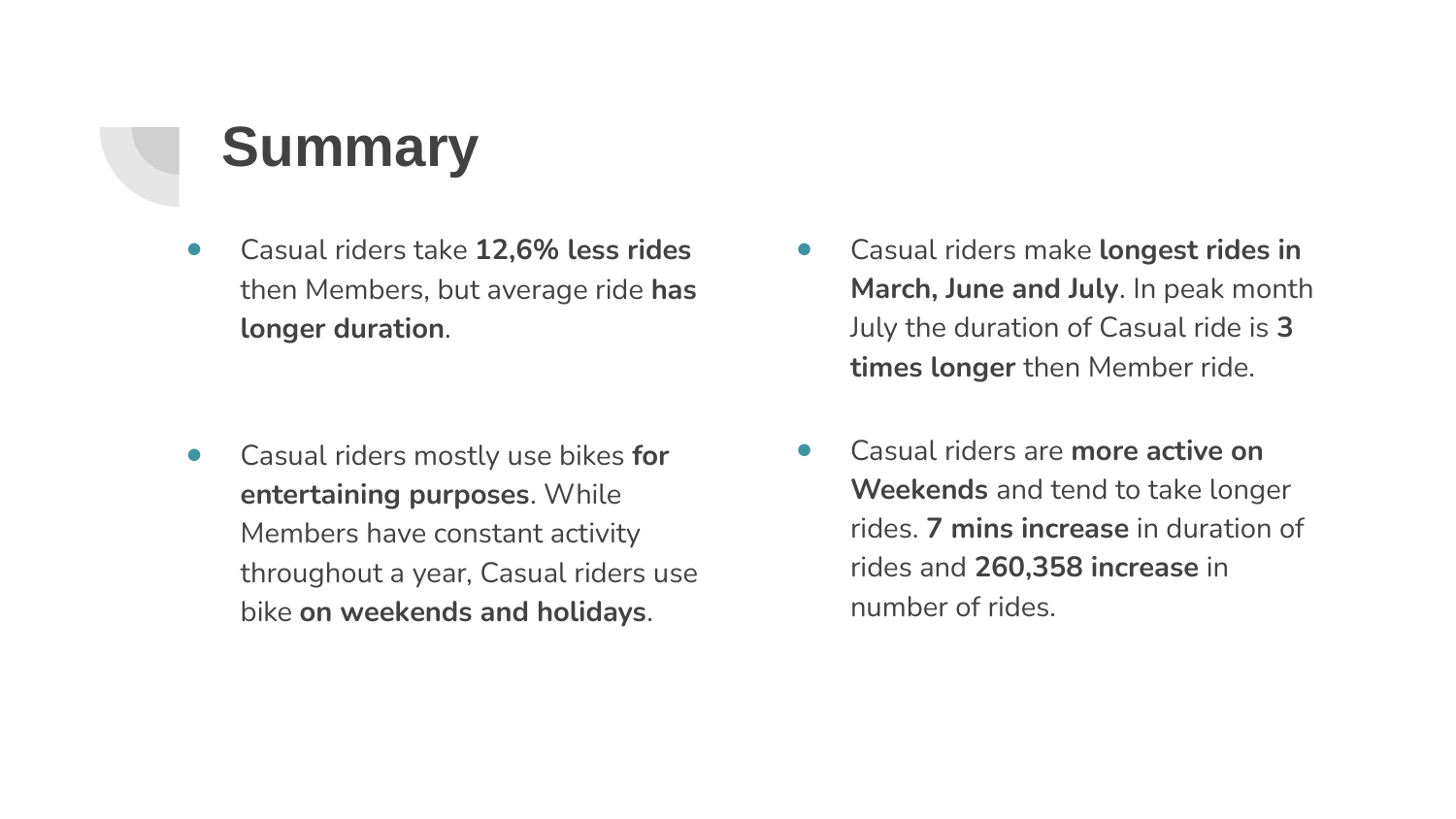

# Summary
Casual riders take 12,6% less rides then Members, but average ride has longer duration.

Casual riders mostly use bikes for entertaining purposes. While Members have constant activity throughout a year, Casual riders use bike on weekends and holidays.
Casual riders make longest rides in March, June and July. In peak month July the duration of Casual ride is 3 times longer then Member ride.

Casual riders are more active on Weekends and tend to take longer rides. 7 mins increase in duration of rides and 260,358 increase in number of rides.